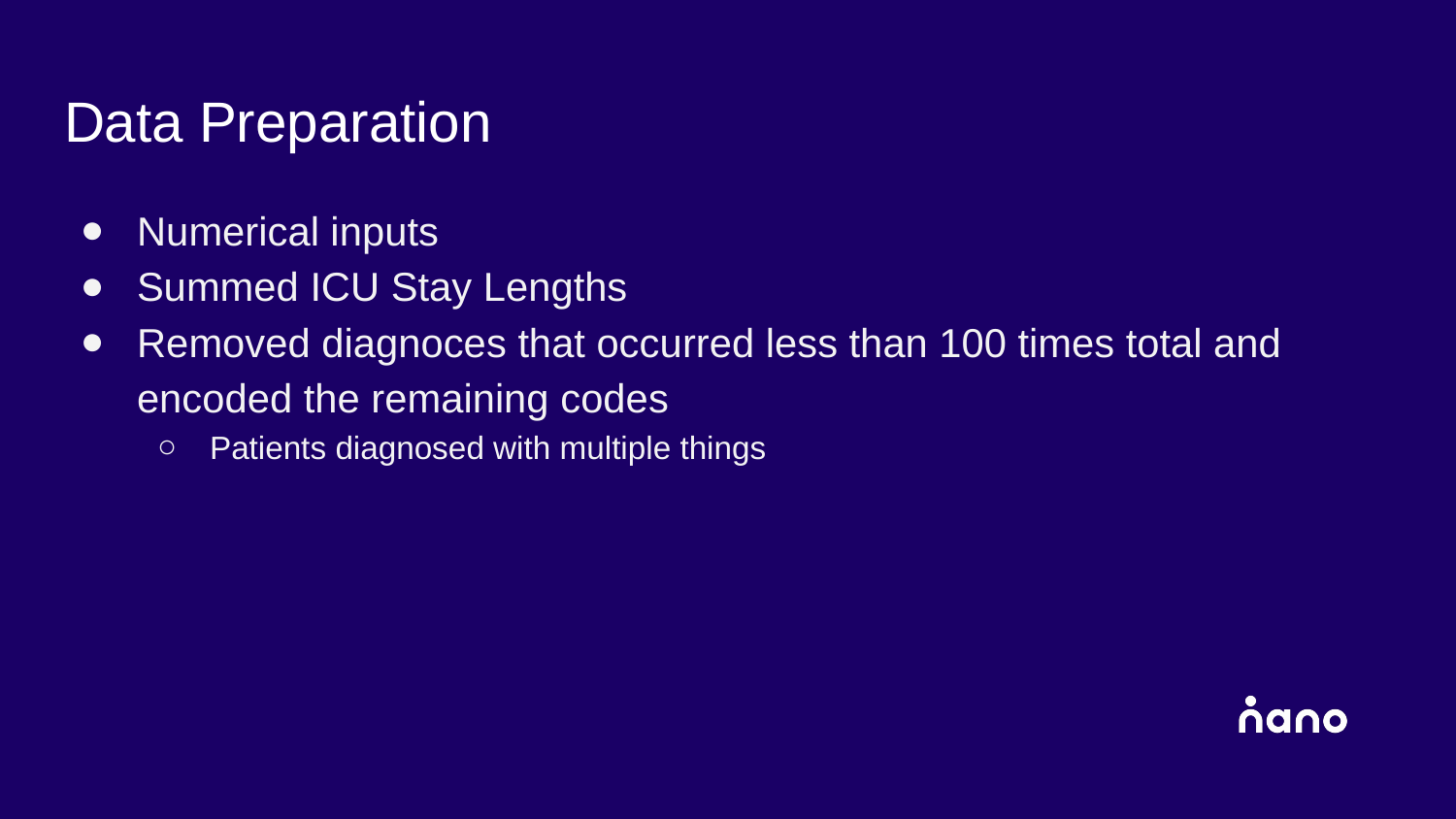

# Data Preparation
Numerical inputs
Summed ICU Stay Lengths
Removed diagnoces that occurred less than 100 times total and encoded the remaining codes
Patients diagnosed with multiple things